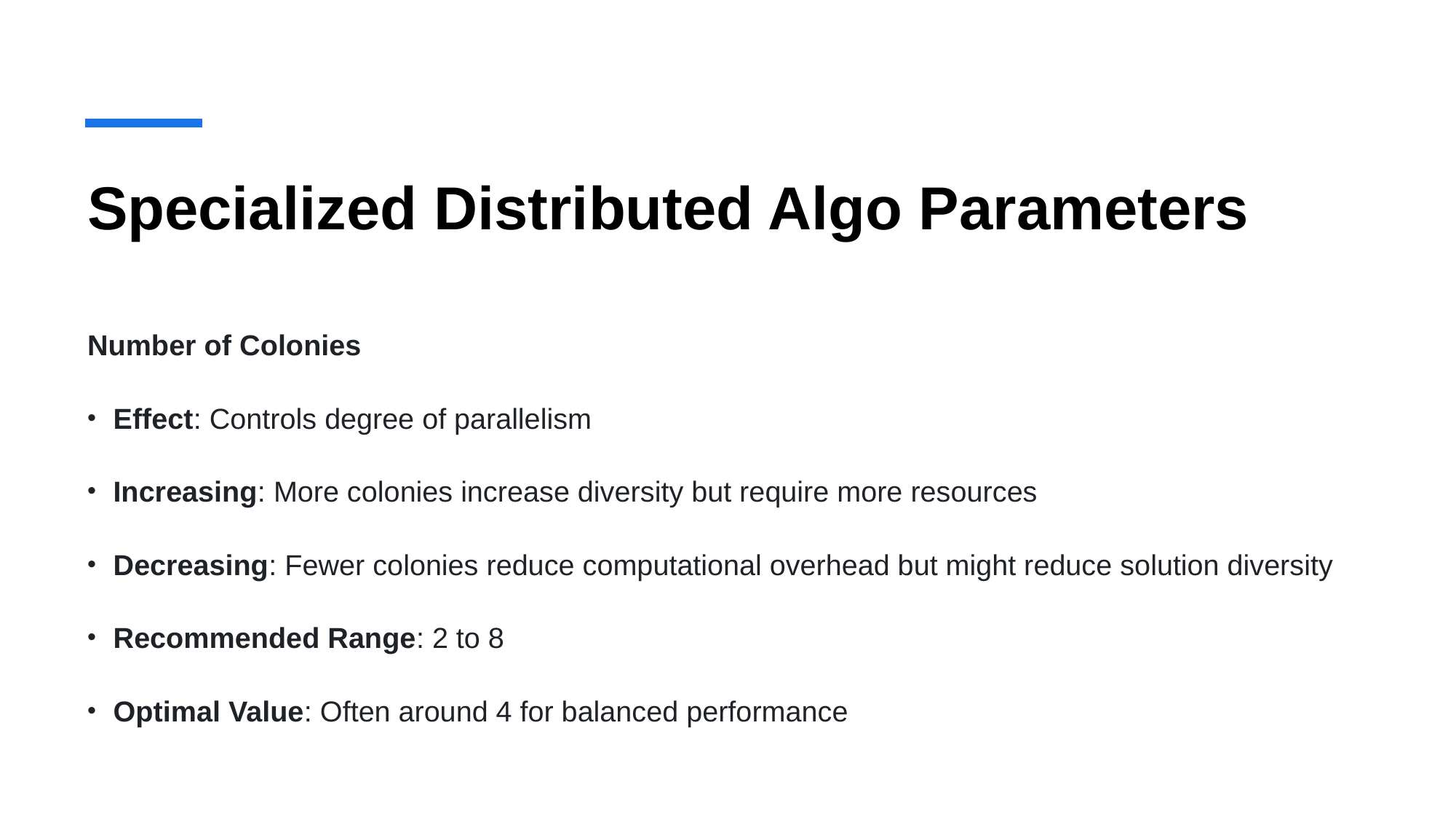

# Specialized Distributed Algo Parameters
Number of Colonies
Effect: Controls degree of parallelism
Increasing: More colonies increase diversity but require more resources
Decreasing: Fewer colonies reduce computational overhead but might reduce solution diversity
Recommended Range: 2 to 8
Optimal Value: Often around 4 for balanced performance